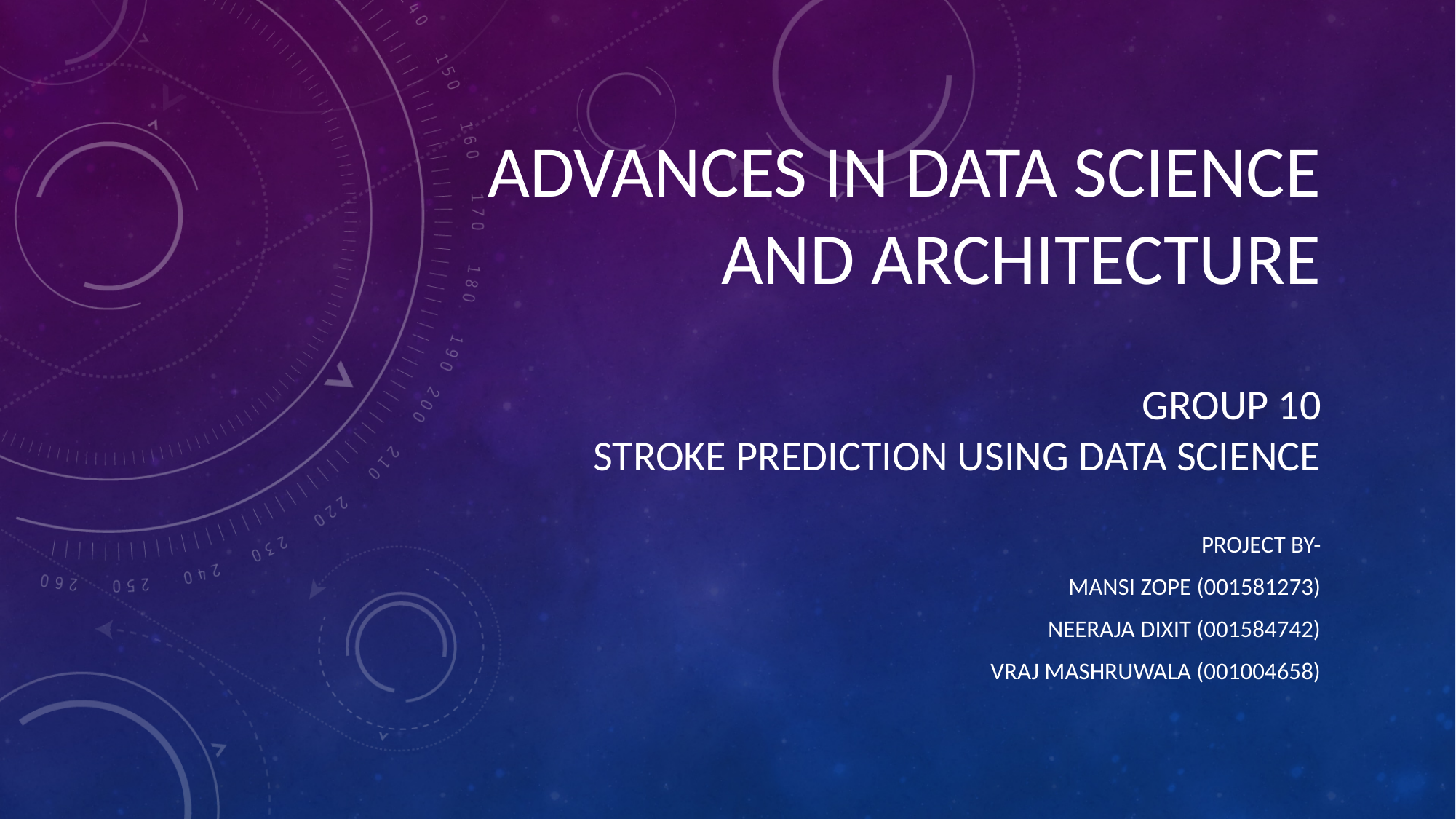

# ADVANCES IN DATA SCIENCE AND ARCHITECTURE
GROUP 10
STROKE PREDICTION USING DATA SCIENCE
PROJECT BY-
MANSI ZOPE (001581273)
NEERAJA DIXIT (001584742)
VRAJ MASHRUWALA (001004658)